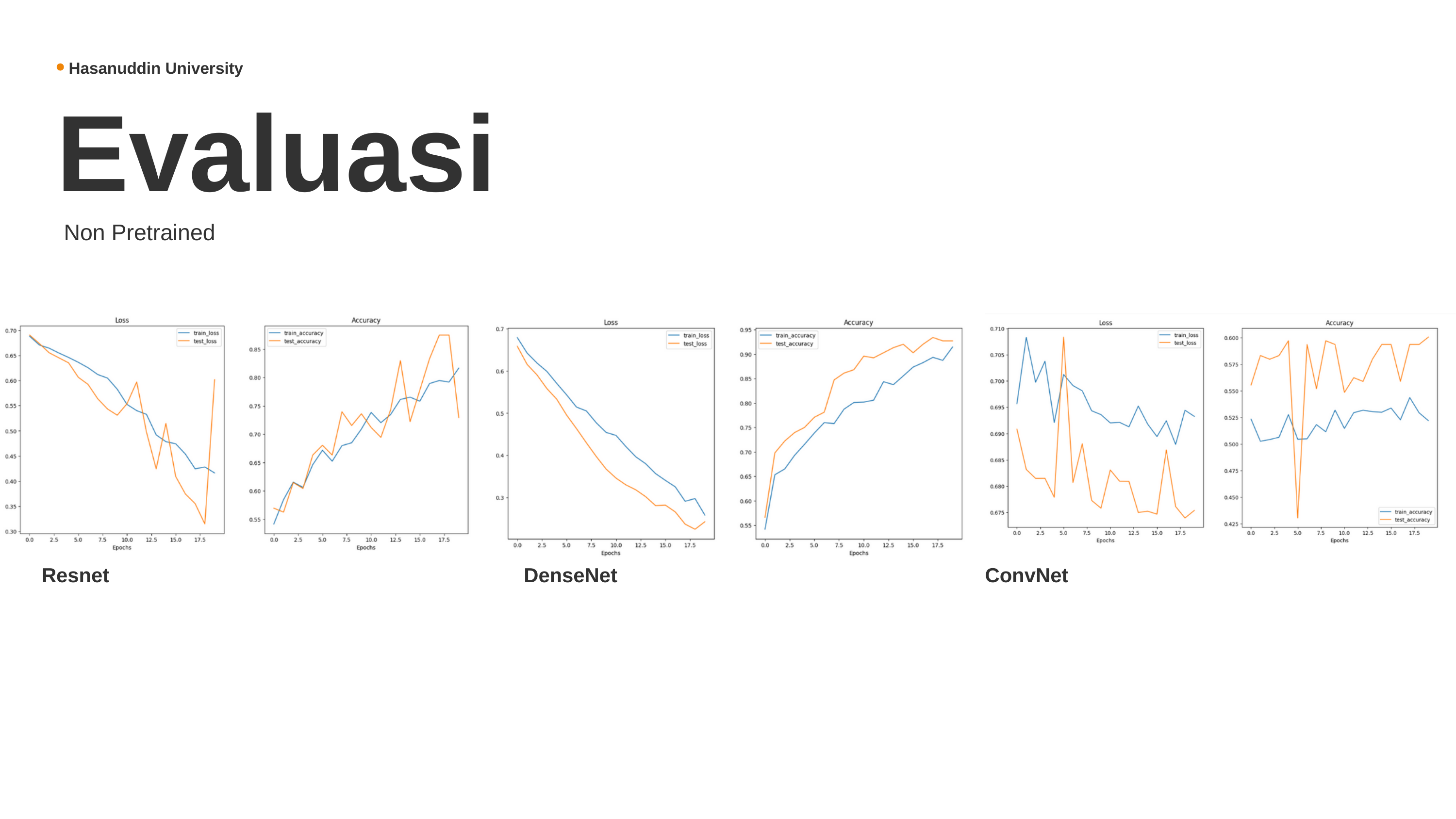

Hasanuddin University

Evaluasi
Non Pretrained

Resnet
DenseNet
ConvNet